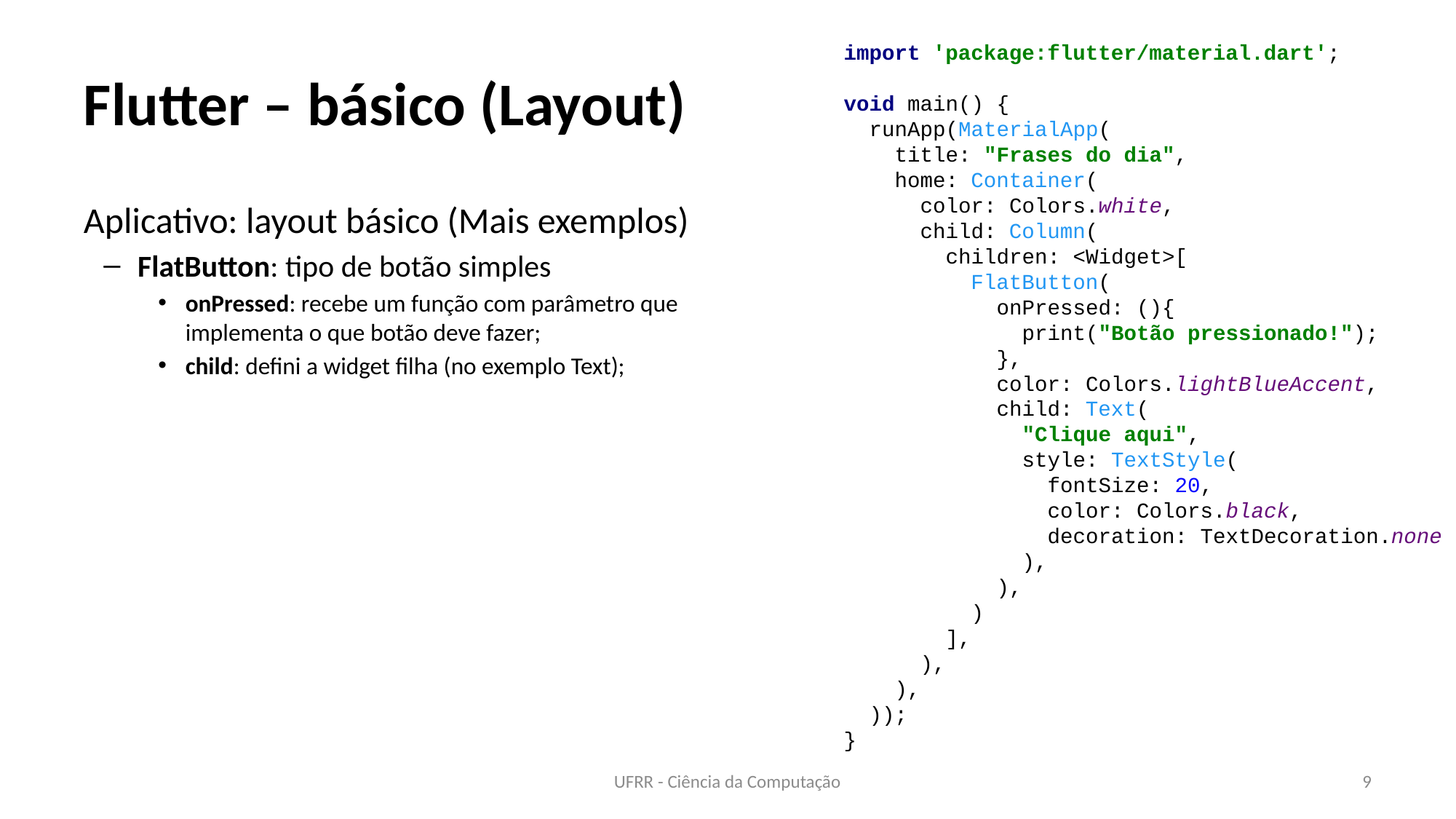

import 'package:flutter/material.dart';
void main() {
  runApp(MaterialApp(
    title: "Frases do dia",
    home: Container(
      color: Colors.white,
      child: Column(
        children: <Widget>[
          FlatButton(
            onPressed: (){
              print("Botão pressionado!");
            },
            color: Colors.lightBlueAccent,
            child: Text(
              "Clique aqui",
              style: TextStyle(
                fontSize: 20,
                color: Colors.black,
                decoration: TextDecoration.none
              ),
            ),
          )
        ],
      ),
    ),
  ));
}
# Flutter – básico (Layout)
Aplicativo: layout básico (Mais exemplos)
FlatButton: tipo de botão simples
onPressed: recebe um função com parâmetro que implementa o que botão deve fazer;
child: defini a widget filha (no exemplo Text);
UFRR - Ciência da Computação
9